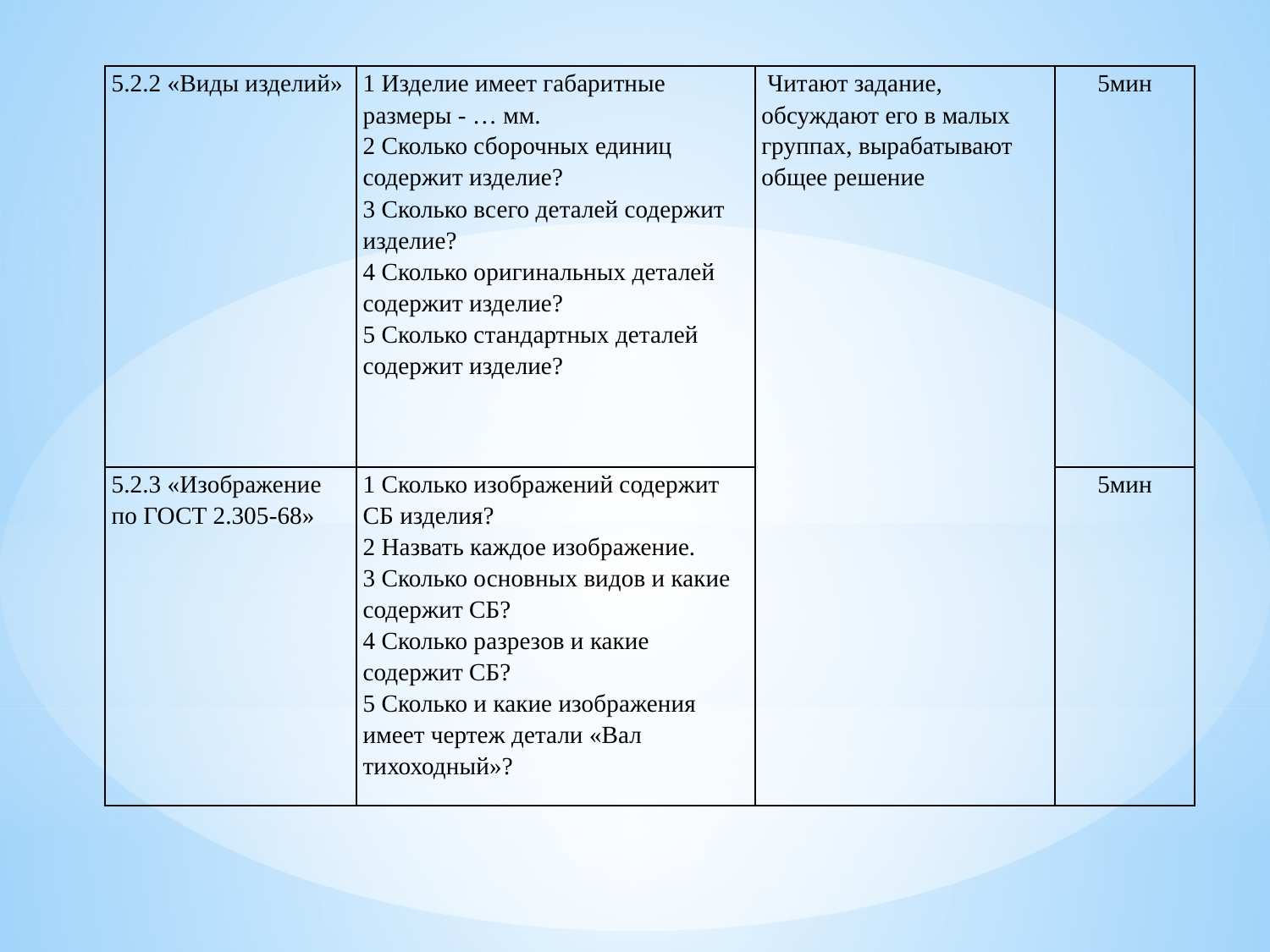

| 5.2.2 «Виды изделий» | 1 Изделие имеет габаритные размеры - … мм. 2 Сколько сборочных единиц содержит изделие? 3 Сколько всего деталей содержит изделие? 4 Сколько оригинальных деталей содержит изделие? 5 Сколько стандартных деталей содержит изделие? | Читают задание, обсуждают его в малых группах, вырабатывают общее решение | 5мин |
| --- | --- | --- | --- |
| 5.2.3 «Изображение по ГОСТ 2.305-68» | 1 Сколько изображений содержит СБ изделия? 2 Назвать каждое изображение. 3 Сколько основных видов и какие содержит СБ? 4 Сколько разрезов и какие содержит СБ? 5 Сколько и какие изображения имеет чертеж детали «Вал тихоходный»? |  | 5мин |